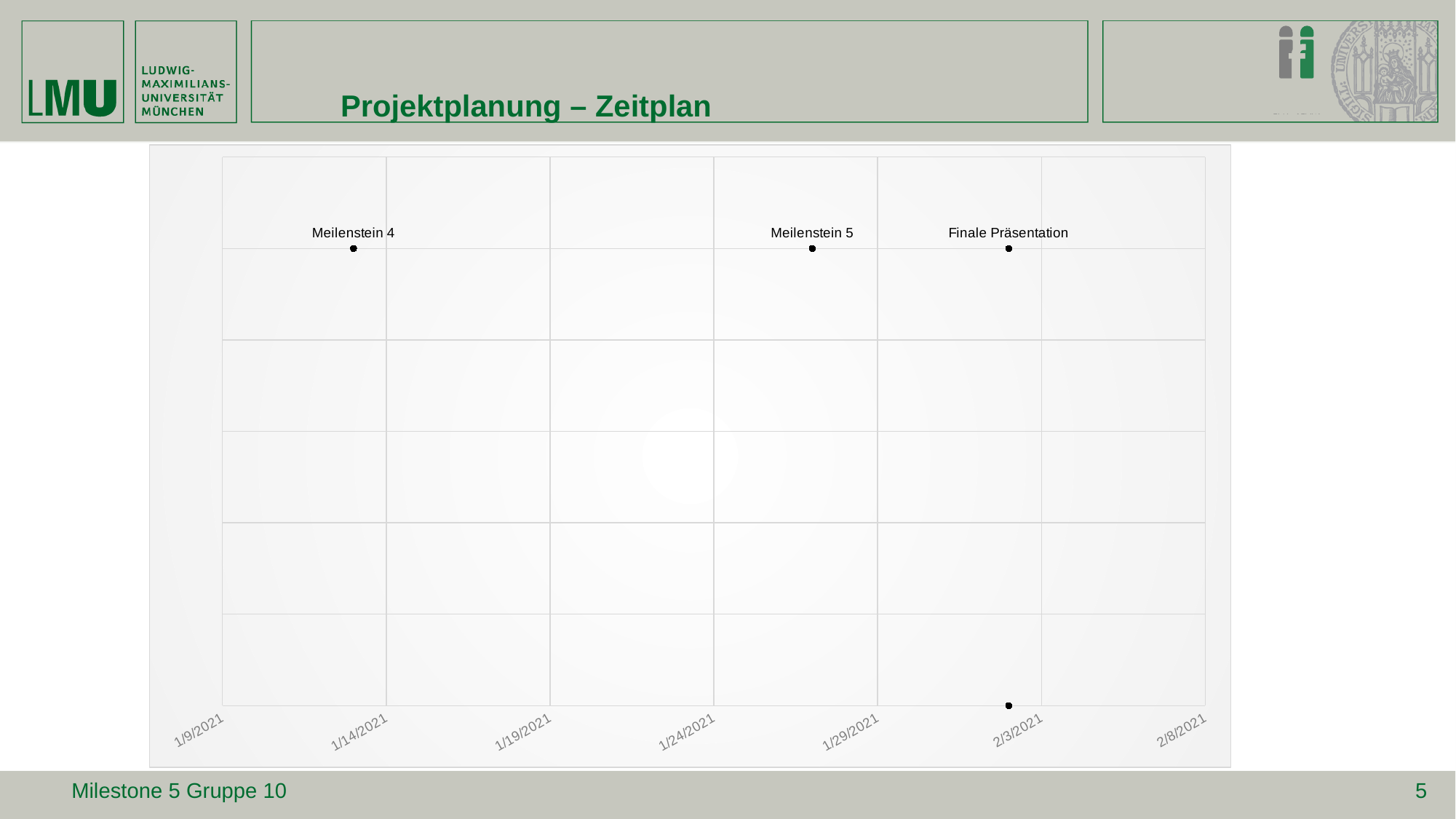

# Projektplanung – Zeitplan

### Chart

| Category |  | Heute |  |
|---|---|---|---|
Milestone 5 Gruppe 10
5